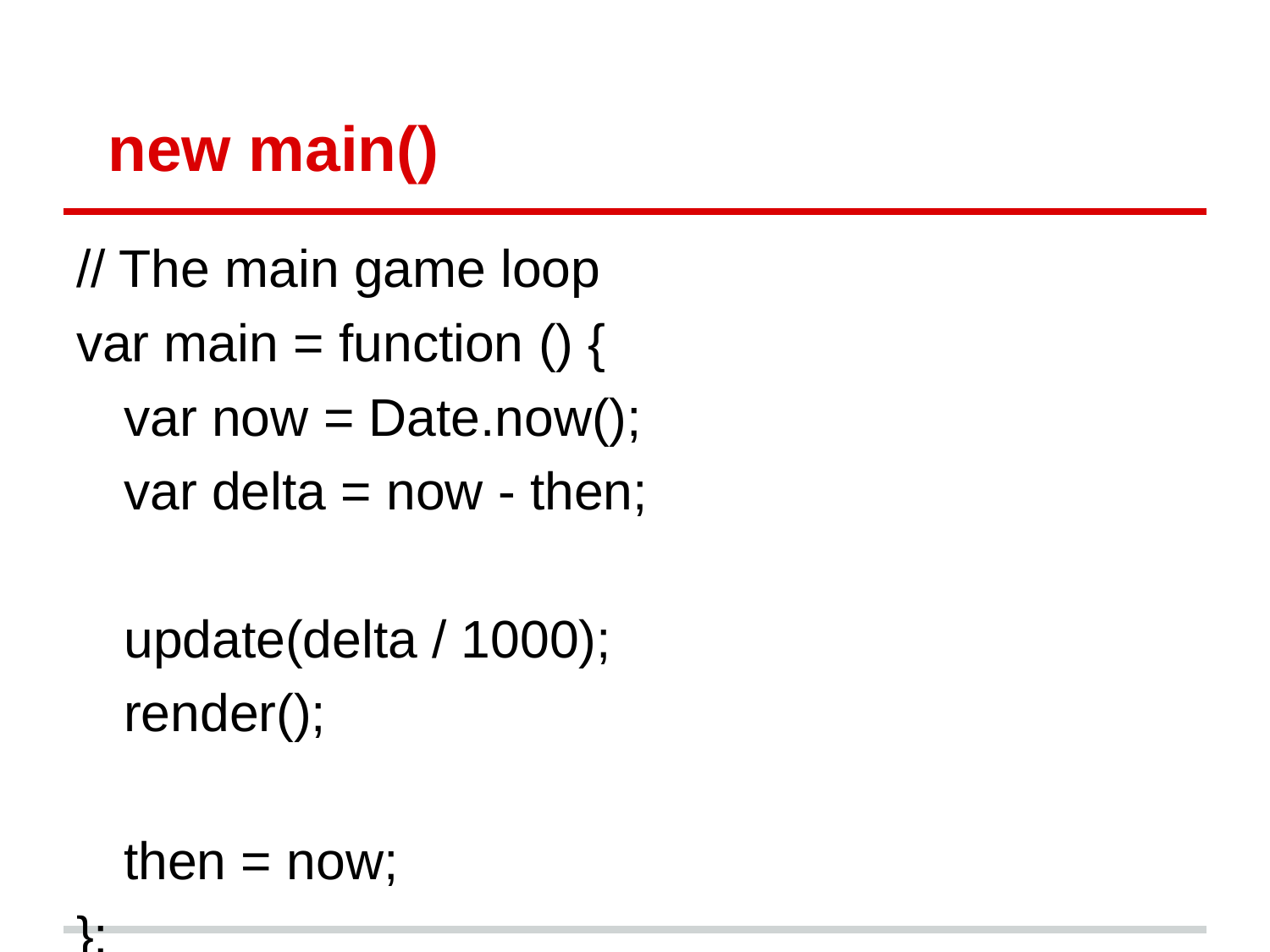

# new main()
// The main game loop
var main = function () {
	var now = Date.now();
	var delta = now - then;

	update(delta / 1000);
	render();

	then = now;
};